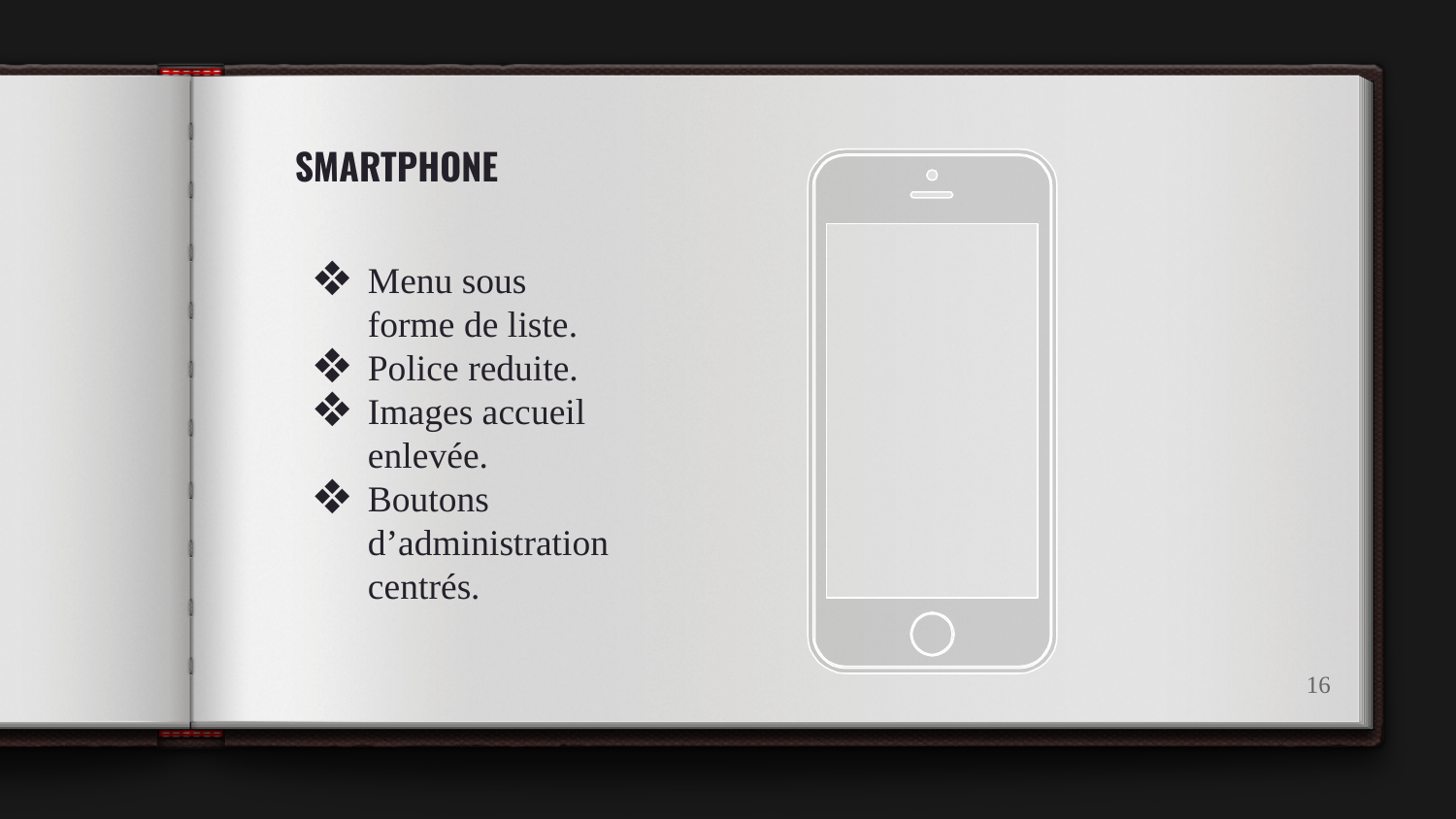

SMARTPHONE

Menu sous forme de liste.
Police reduite.
Images accueil enlevée.
Boutons d’administration centrés.

16